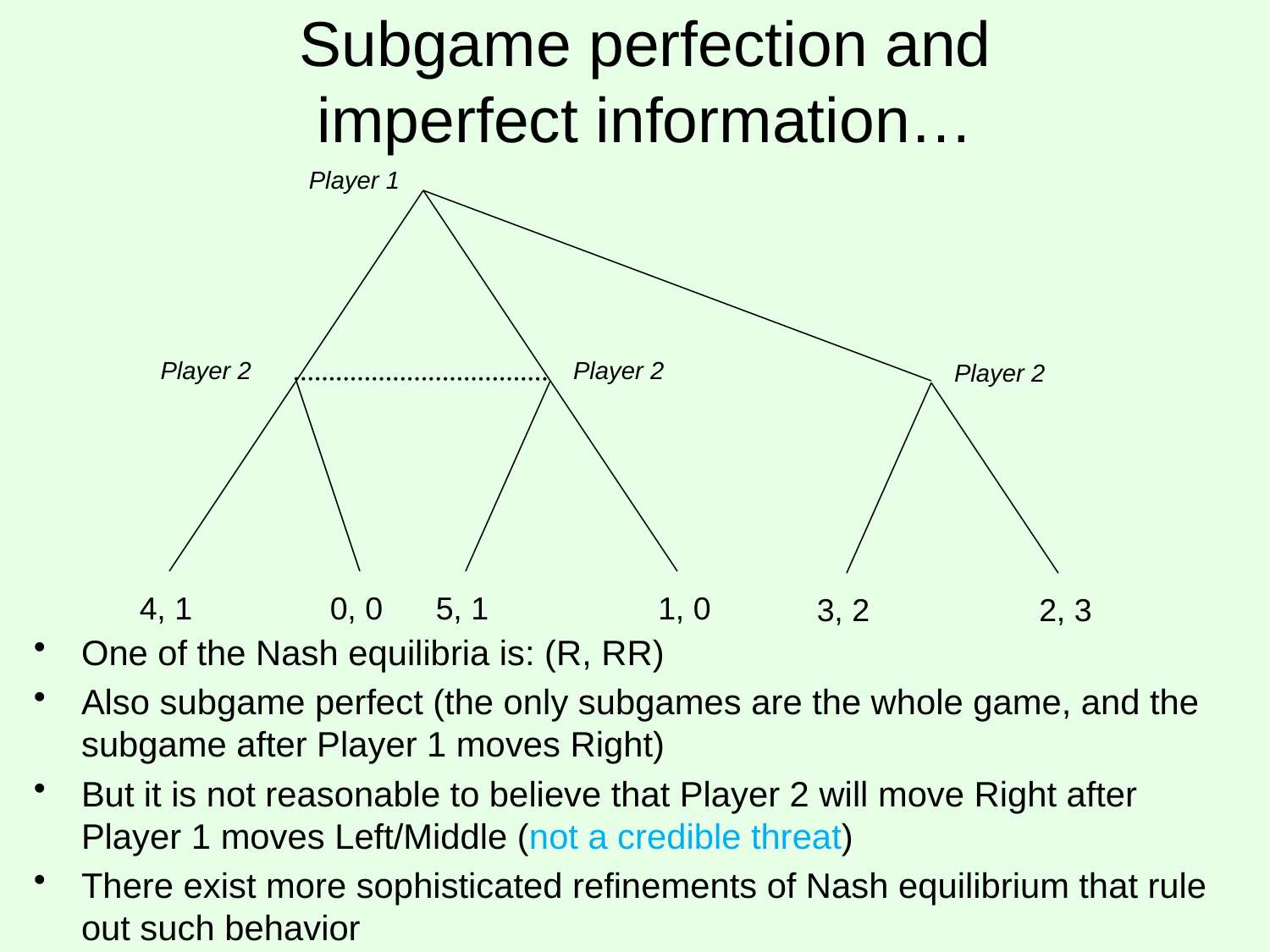

# Subgame perfection and imperfect information…
Player 1

Player 2
Player 2
Player 2

4, 1
0, 0
5, 1
1, 0
3, 2
2, 3
One of the Nash equilibria is: (R, RR)
Also subgame perfect (the only subgames are the whole game, and the subgame after Player 1 moves Right)
But it is not reasonable to believe that Player 2 will move Right after Player 1 moves Left/Middle (not a credible threat)
There exist more sophisticated refinements of Nash equilibrium that rule out such behavior